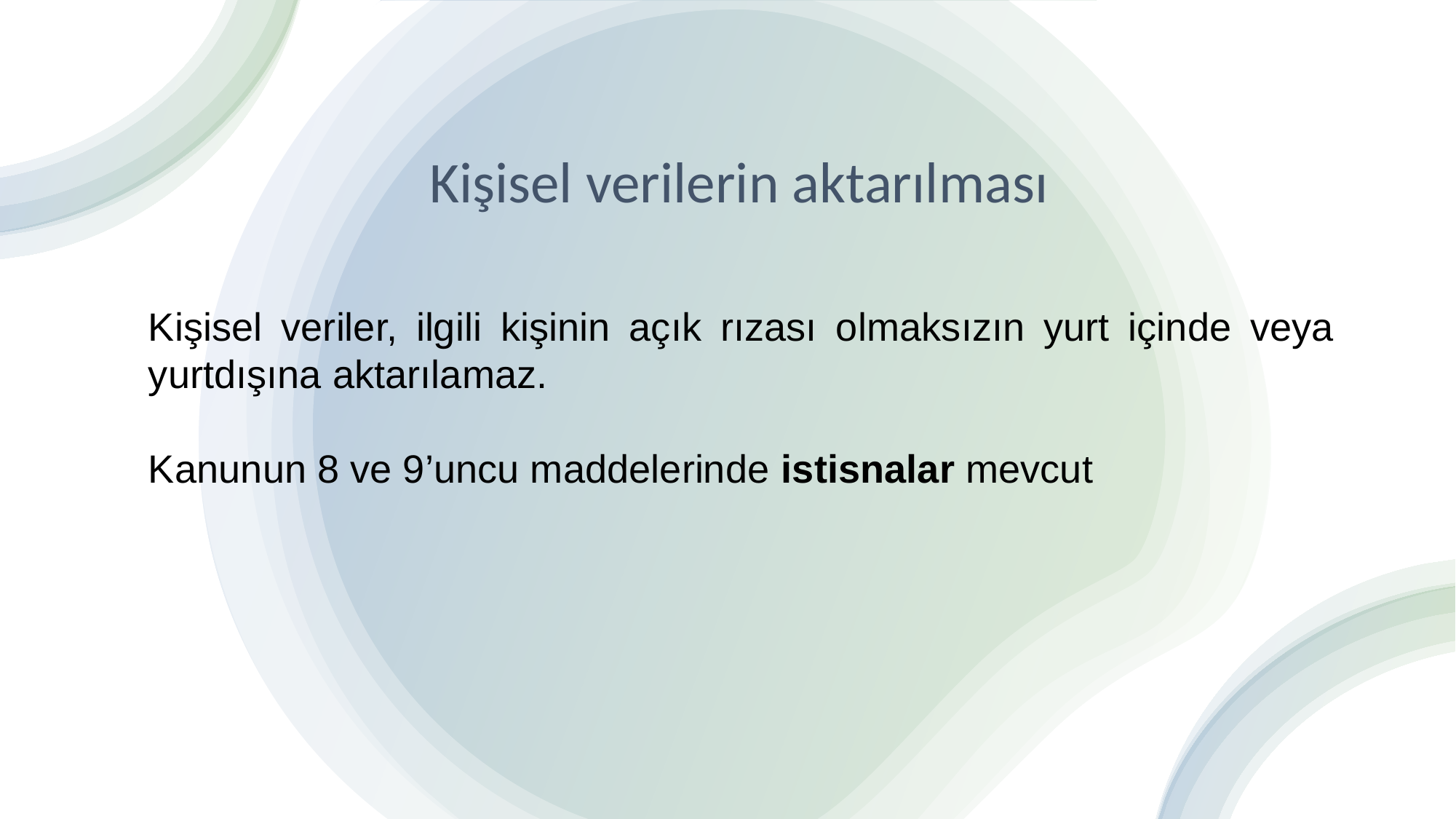

# Kişisel verilerin aktarılması
Kişisel veriler, ilgili kişinin açık rızası olmaksızın yurt içinde veya yurtdışına aktarılamaz.

Kanunun 8 ve 9’uncu maddelerinde istisnalar mevcut